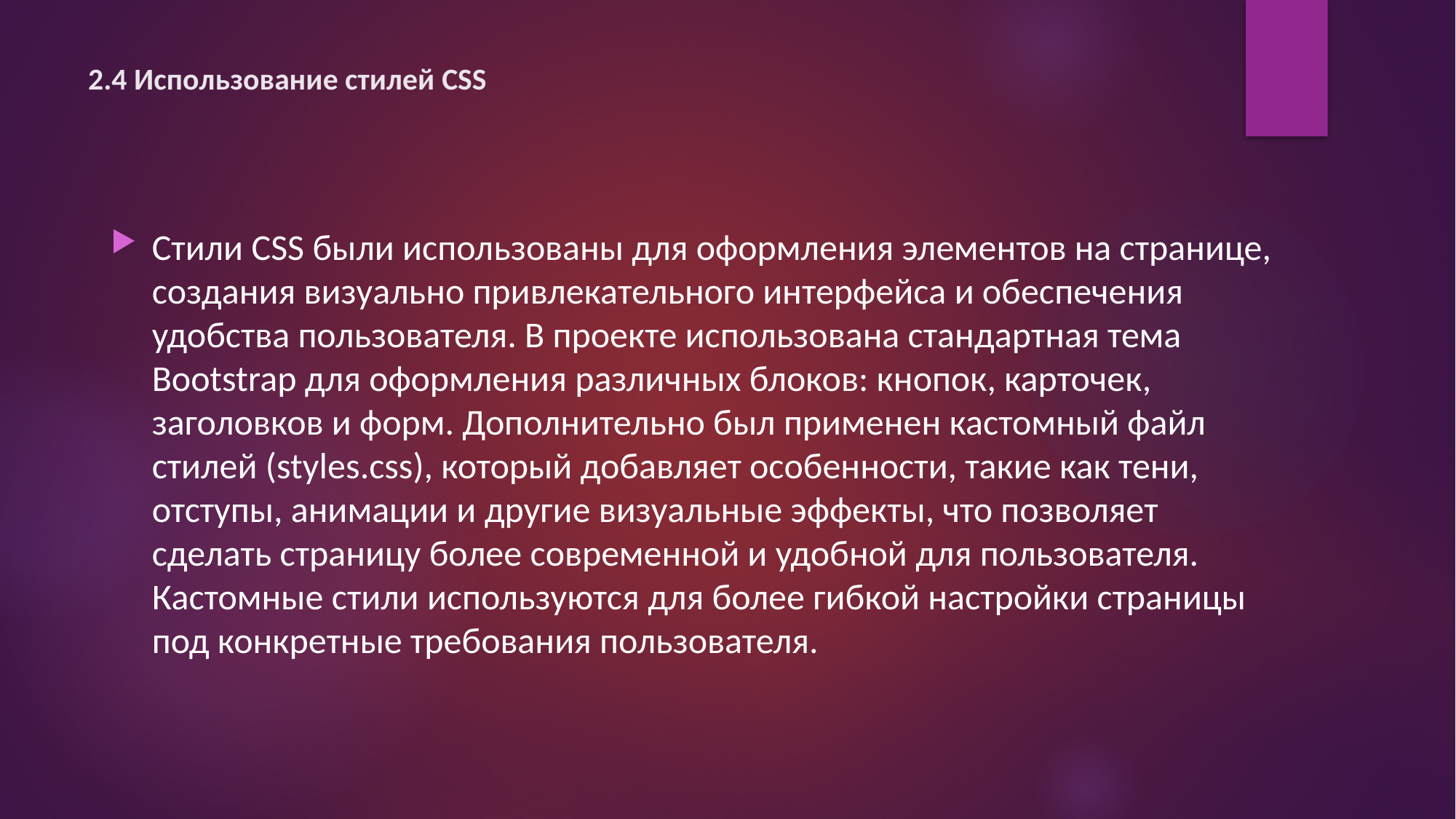

# 2.4 Использование стилей CSS
Стили CSS были использованы для оформления элементов на странице, создания визуально привлекательного интерфейса и обеспечения удобства пользователя. В проекте использована стандартная тема Bootstrap для оформления различных блоков: кнопок, карточек, заголовков и форм. Дополнительно был применен кастомный файл стилей (styles.css), который добавляет особенности, такие как тени, отступы, анимации и другие визуальные эффекты, что позволяет сделать страницу более современной и удобной для пользователя. Кастомные стили используются для более гибкой настройки страницы под конкретные требования пользователя.